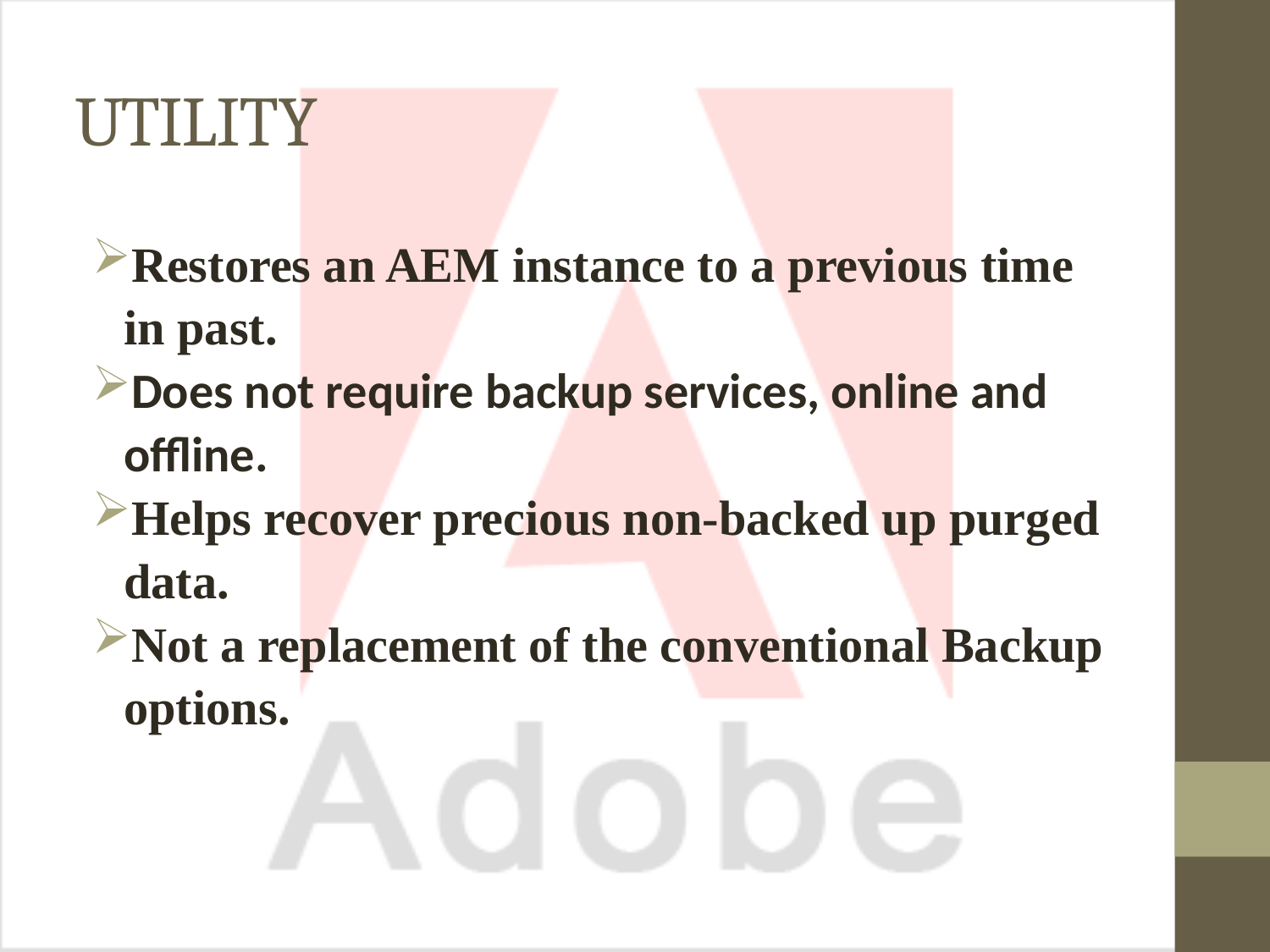

# UTILITY
Restores an AEM instance to a previous time in past.
Does not require backup services, online and offline.
Helps recover precious non-backed up purged data.
Not a replacement of the conventional Backup options.